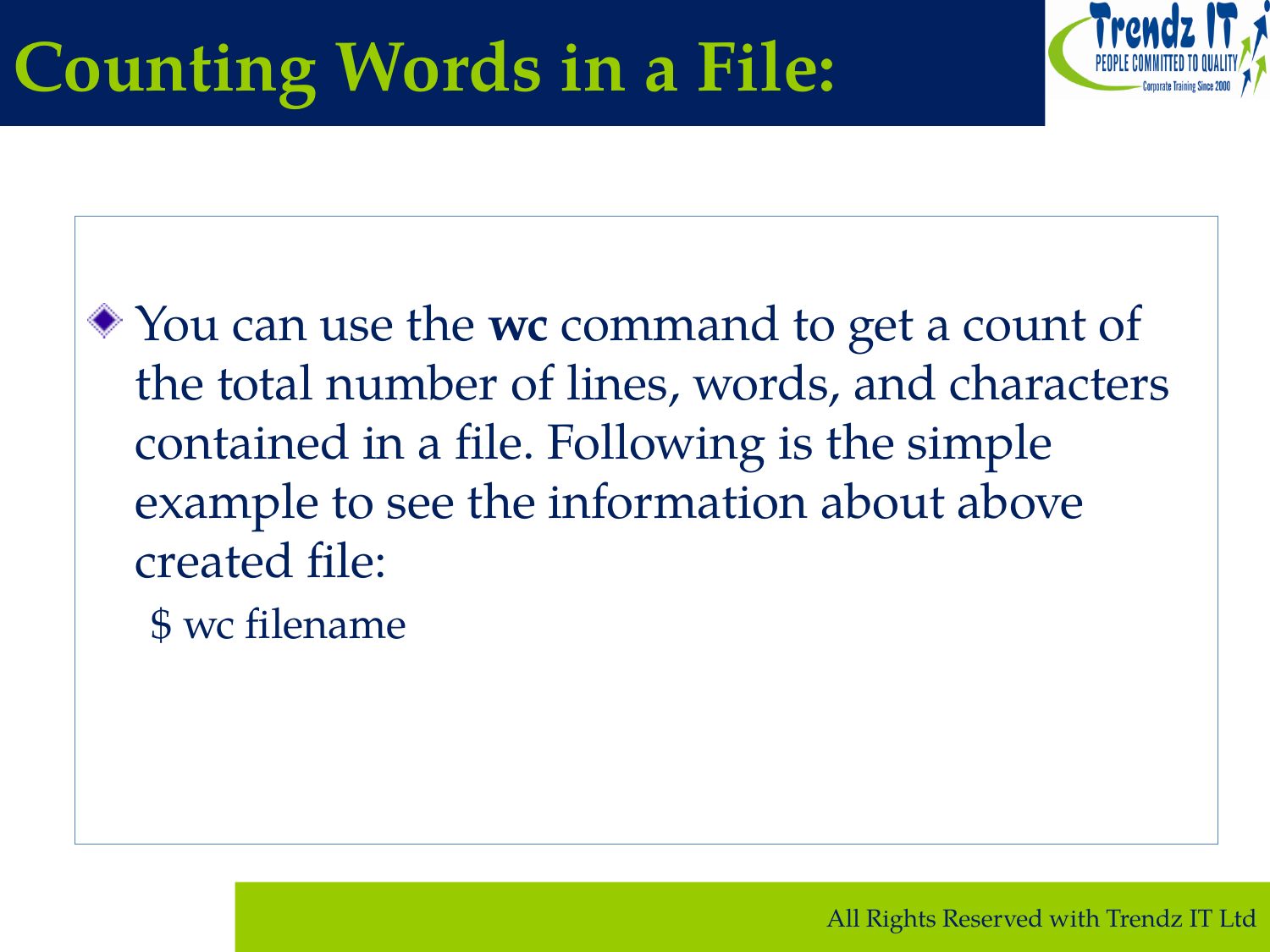

# Counting Words in a File:

You can use the wc command to get a count of the total number of lines, words, and characters contained in a file. Following is the simple example to see the information about above created file:
$ wc filename
All Rights Reserved with Trendz IT Ltd